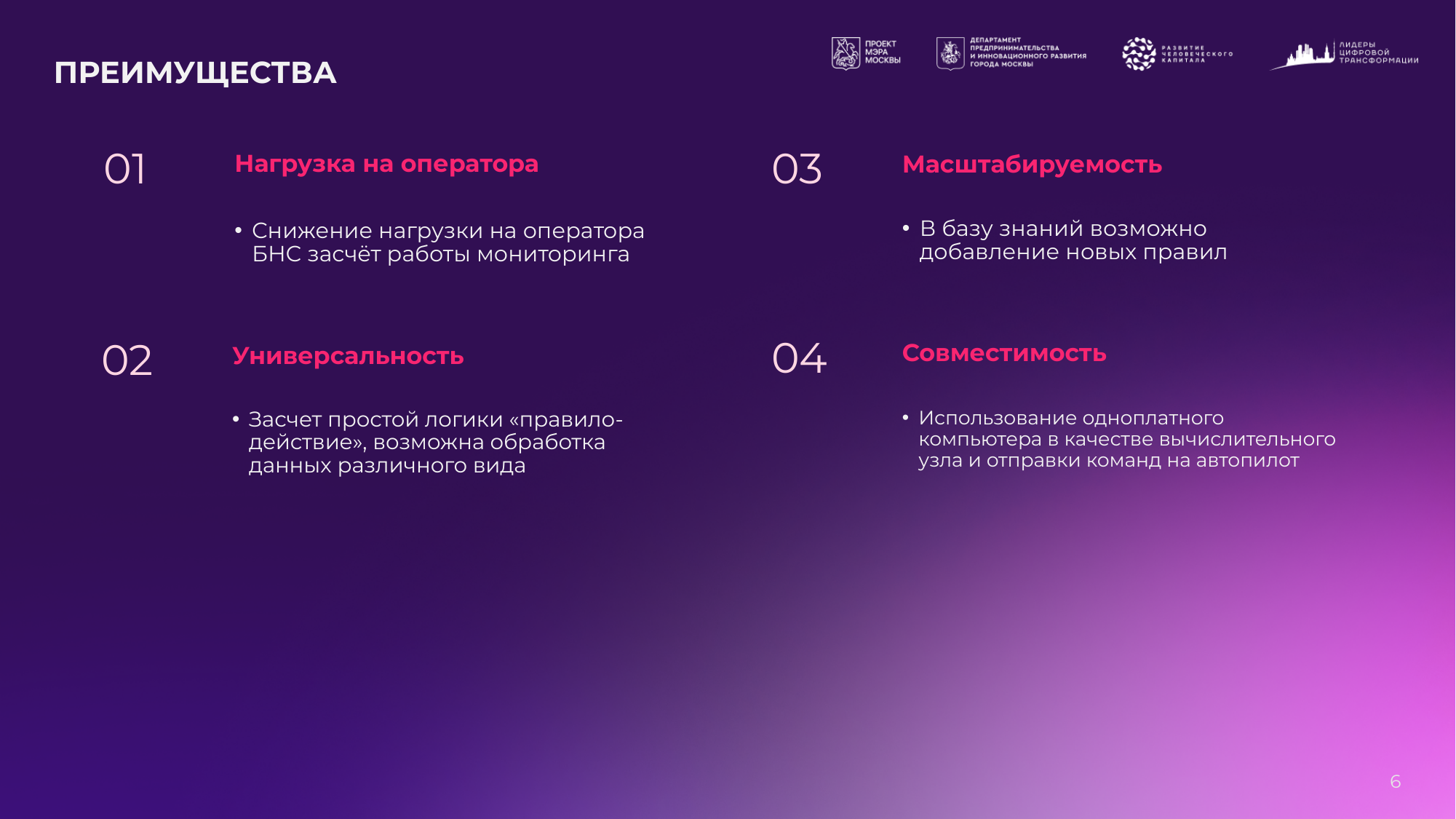

# ПРЕИМУЩЕСТВА
01
03
Нагрузка на оператора
Масштабируемость
В базу знаний возможно добавление новых правил
Снижение нагрузки на оператора БНС засчёт работы мониторинга
04
02
Совместимость
Универсальность
Засчет простой логики «правило-действие», возможна обработка данных различного вида
Использование одноплатного компьютера в качестве вычислительного узла и отправки команд на автопилот
6